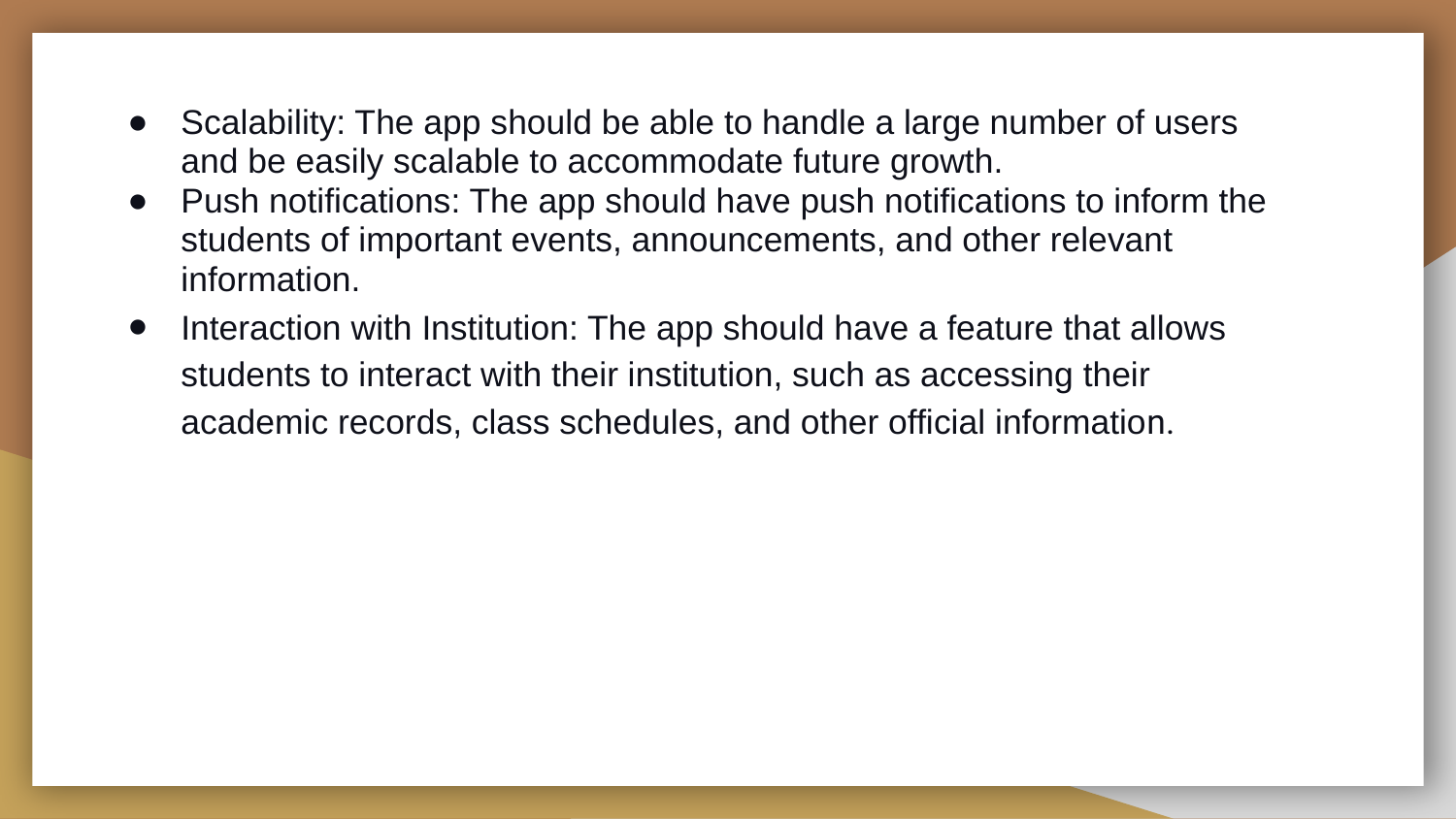

# Scalability: The app should be able to handle a large number of users and be easily scalable to accommodate future growth.
Push notifications: The app should have push notifications to inform the students of important events, announcements, and other relevant information.
Interaction with Institution: The app should have a feature that allows students to interact with their institution, such as accessing their academic records, class schedules, and other official information.